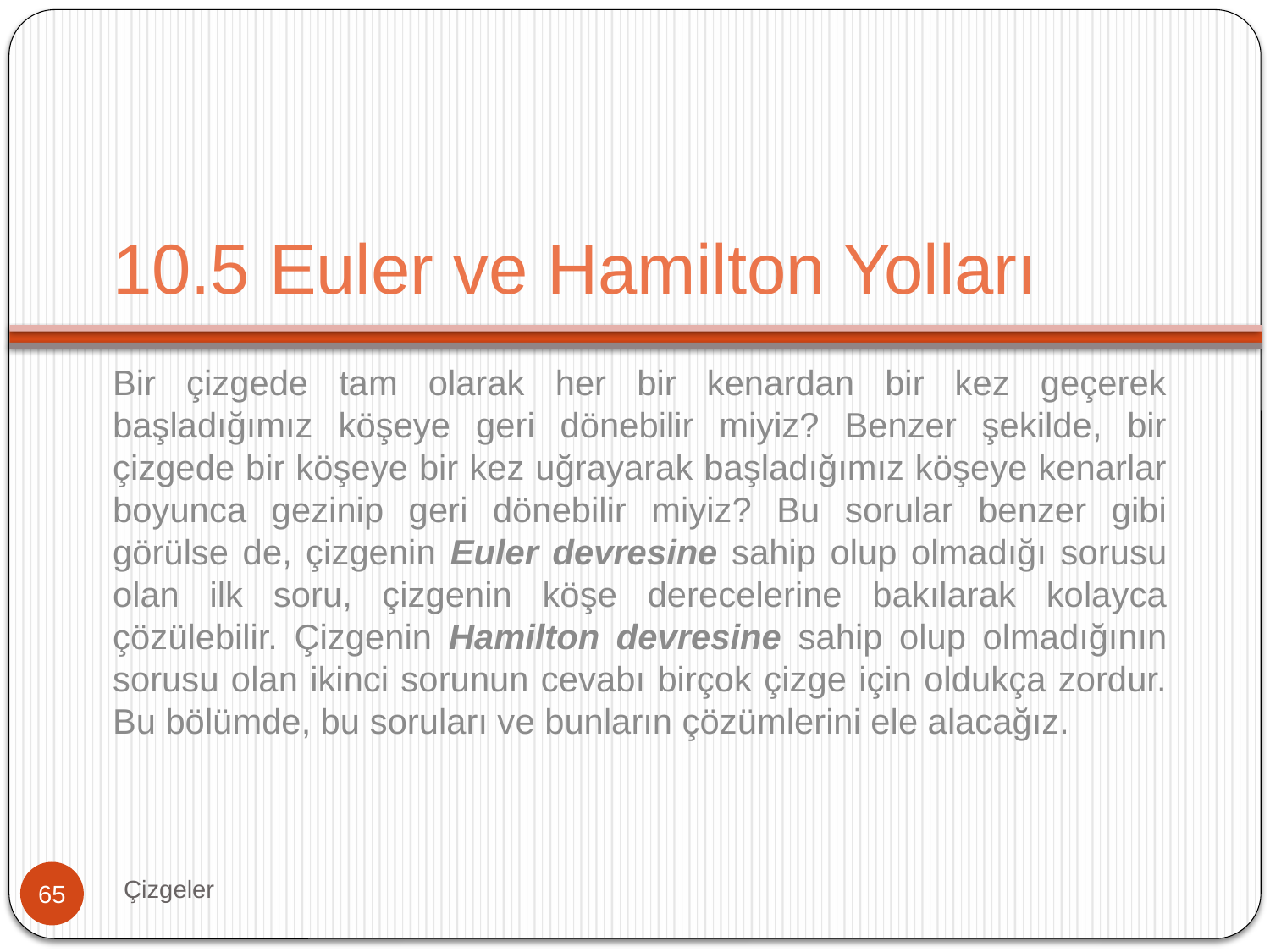

# 10.5 Euler ve Hamilton Yolları
Bir çizgede tam olarak her bir kenardan bir kez geçerek başladığımız köşeye geri dönebilir miyiz? Benzer şekilde, bir çizgede bir köşeye bir kez uğrayarak başladığımız köşeye kenarlar boyunca gezinip geri dönebilir miyiz? Bu sorular benzer gibi görülse de, çizgenin Euler devresine sahip olup olmadığı sorusu olan ilk soru, çizgenin köşe derecelerine bakılarak kolayca çözülebilir. Çizgenin Hamilton devresine sahip olup olmadığının sorusu olan ikinci sorunun cevabı birçok çizge için oldukça zordur. Bu bölümde, bu soruları ve bunların çözümlerini ele alacağız.
Çizgeler
65